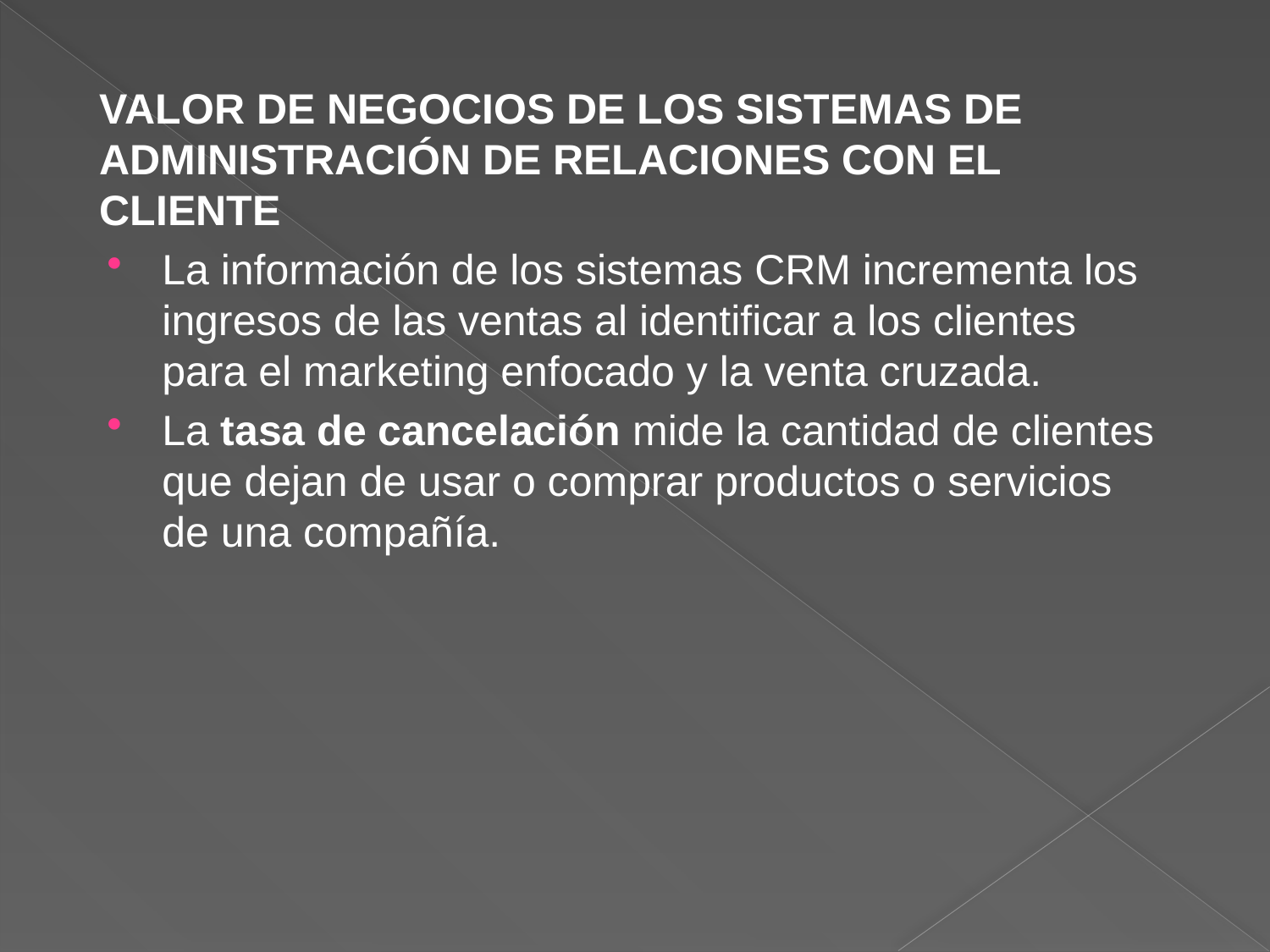

VALOR DE NEGOCIOS DE LOS SISTEMAS DE ADMINISTRACIÓN DE RELACIONES CON EL CLIENTE
La información de los sistemas CRM incrementa los ingresos de las ventas al identificar a los clientes para el marketing enfocado y la venta cruzada.
La tasa de cancelación mide la cantidad de clientes que dejan de usar o comprar productos o servicios de una compañía.